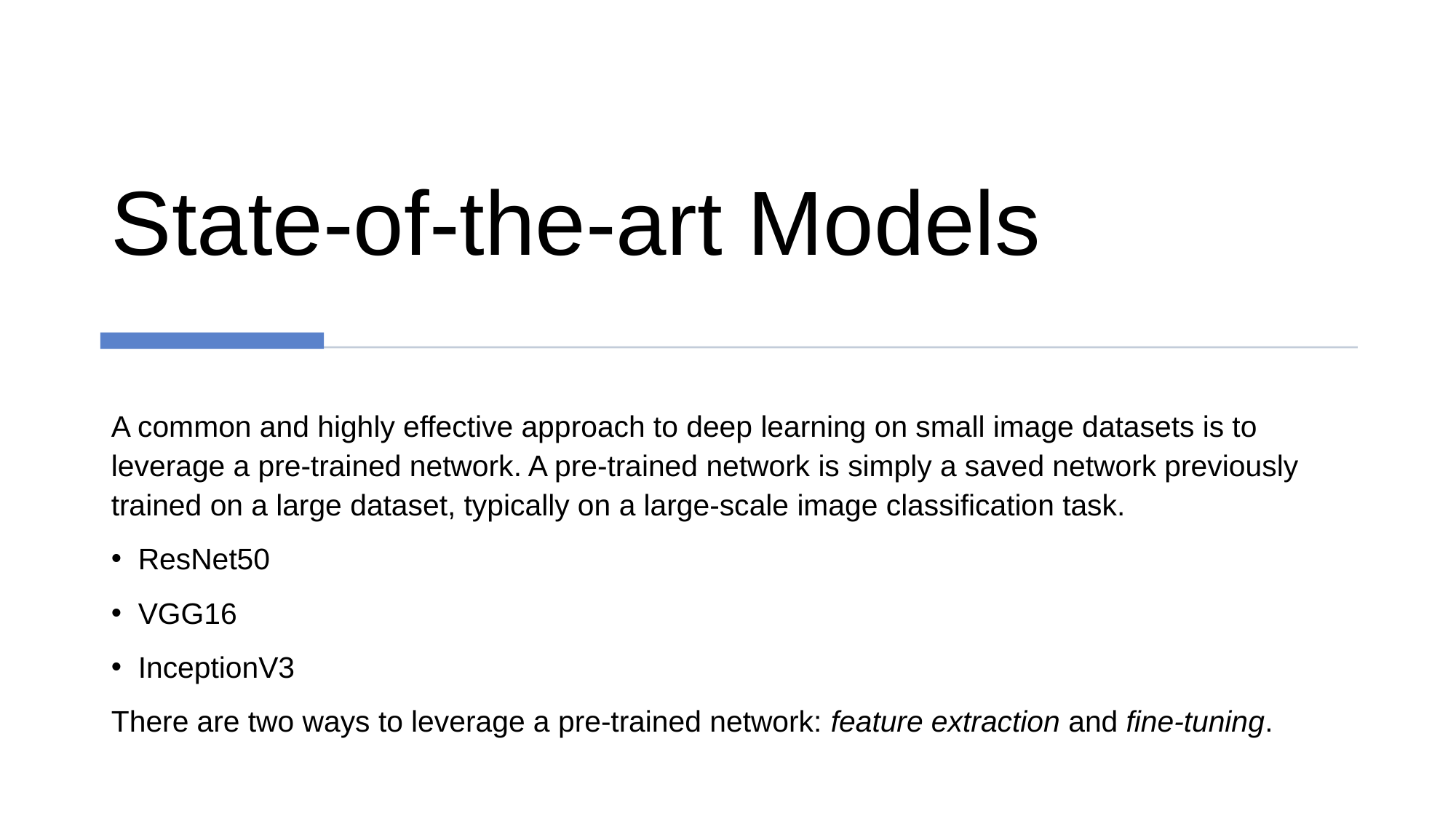

# State-of-the-art Models

A common and highly effective approach to deep learning on small image datasets is to leverage a pre-trained network. A pre-trained network is simply a saved network previously trained on a large dataset, typically on a large-scale image classification task.
ResNet50
VGG16
InceptionV3
There are two ways to leverage a pre-trained network: feature extraction and fine-tuning.